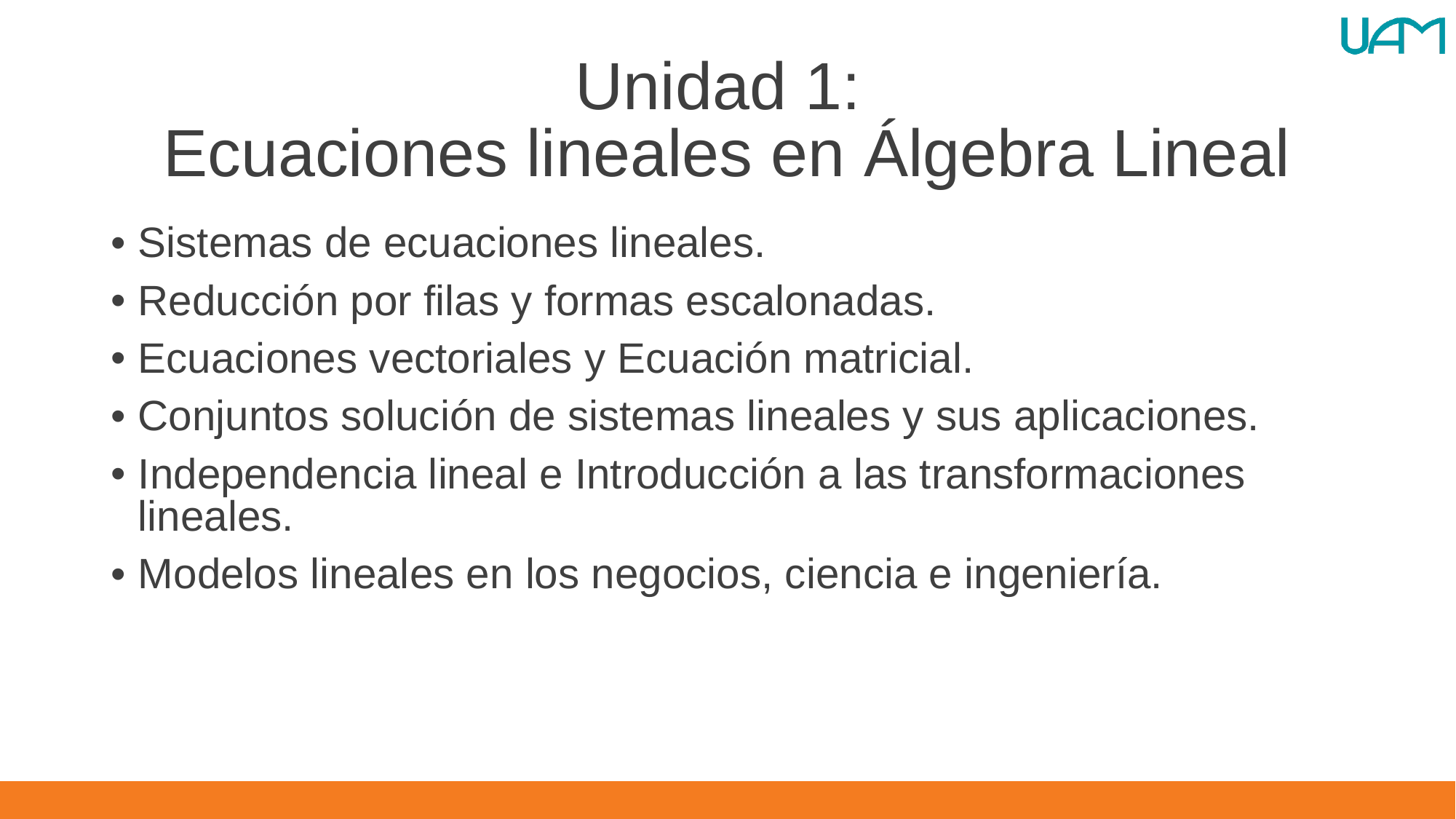

# Unidad 1: Ecuaciones lineales en Álgebra Lineal
Sistemas de ecuaciones lineales.
Reducción por filas y formas escalonadas.
Ecuaciones vectoriales y Ecuación matricial.
Conjuntos solución de sistemas lineales y sus aplicaciones.
Independencia lineal e Introducción a las transformaciones lineales.
Modelos lineales en los negocios, ciencia e ingeniería.